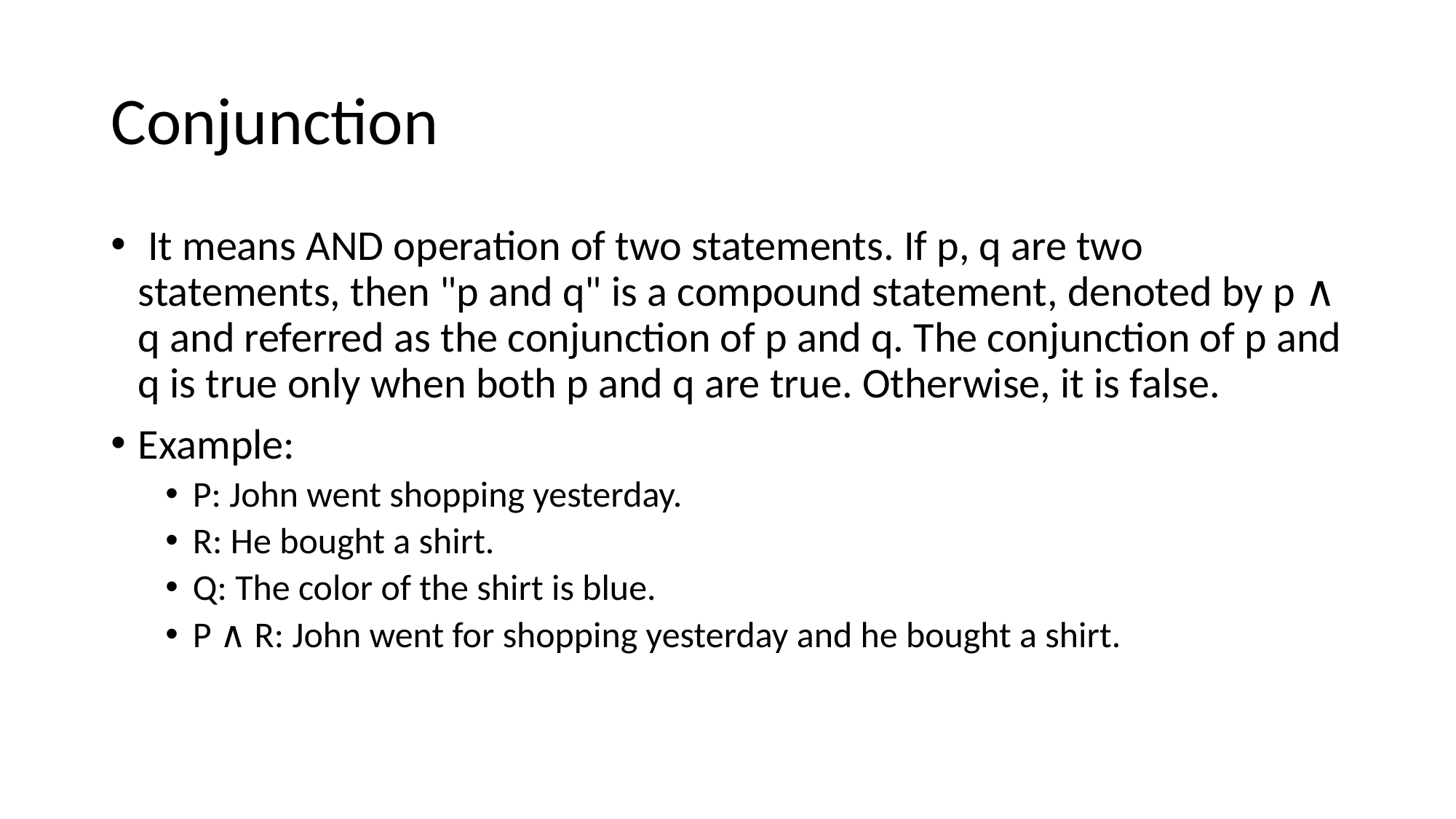

# Conjunction
 It means AND operation of two statements. If p, q are two statements, then "p and q" is a compound statement, denoted by p ∧ q and referred as the conjunction of p and q. The conjunction of p and q is true only when both p and q are true. Otherwise, it is false.
Example:
P: John went shopping yesterday.
R: He bought a shirt.
Q: The color of the shirt is blue.
P ∧ R: John went for shopping yesterday and he bought a shirt.